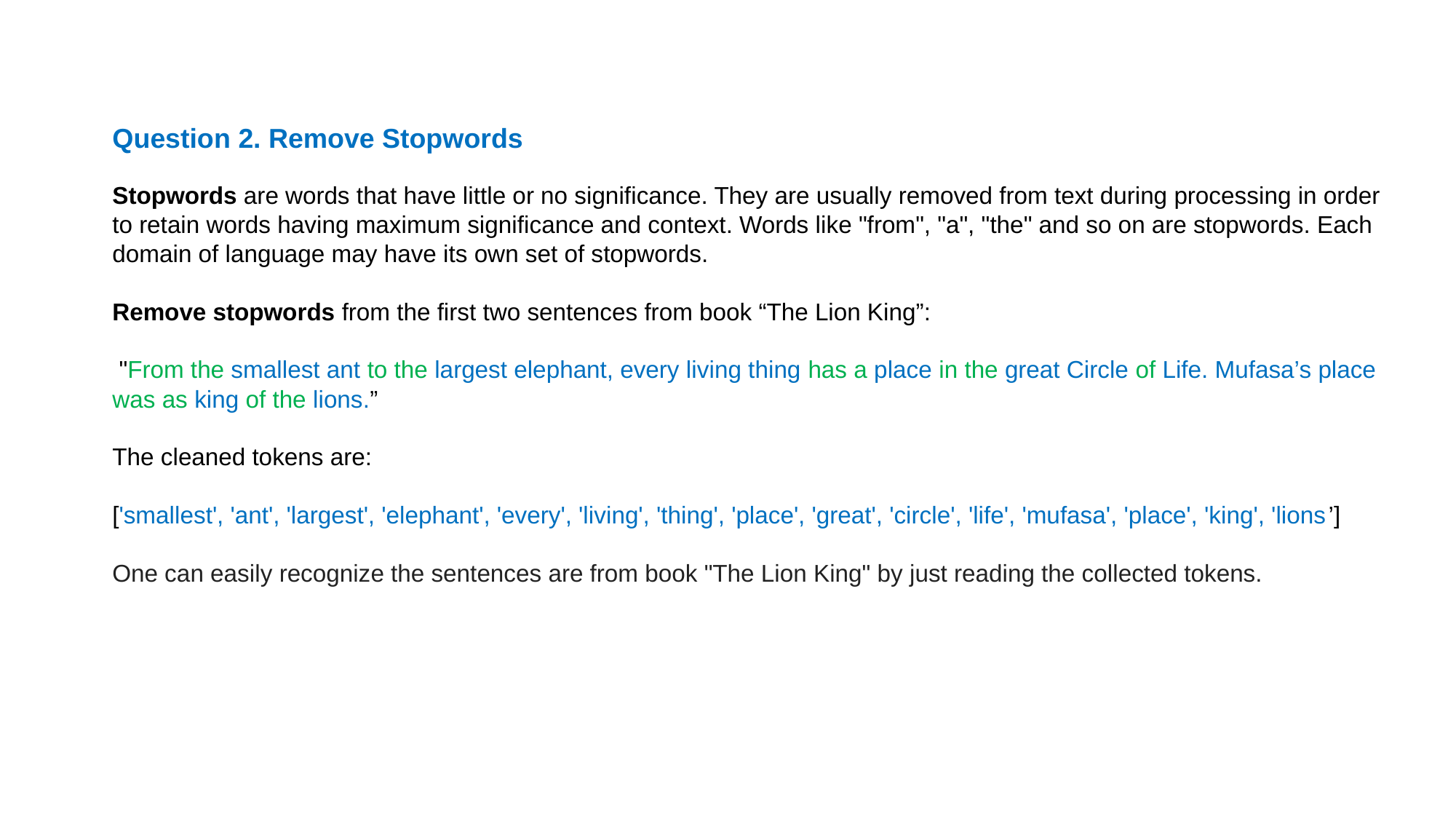

Question 2. Remove Stopwords
Stopwords are words that have little or no significance. They are usually removed from text during processing in order to retain words having maximum significance and context. Words like "from", "a", "the" and so on are stopwords. Each domain of language may have its own set of stopwords.

Remove stopwords from the first two sentences from book “The Lion King”:

 "From the smallest ant to the largest elephant, every living thing has a place in the great Circle of Life. Mufasa’s place was as king of the lions.”

The cleaned tokens are:

['smallest', 'ant', 'largest', 'elephant', 'every', 'living', 'thing', 'place', 'great', 'circle', 'life', 'mufasa', 'place', 'king', 'lions’]

One can easily recognize the sentences are from book "The Lion King" by just reading the collected tokens.